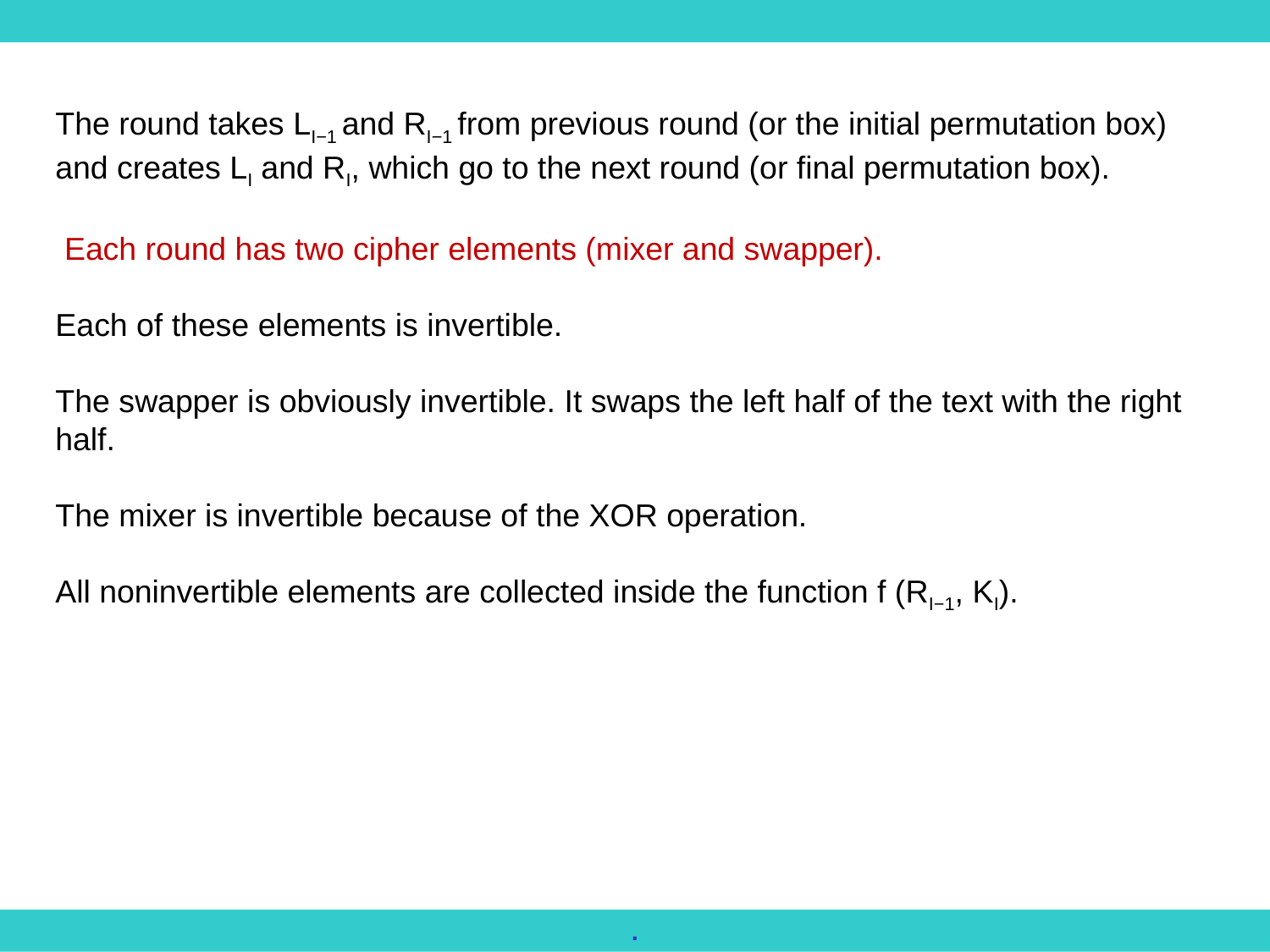

The round takes LI−1 and RI−1 from previous round (or the initial permutation box)
and creates LI and RI, which go to the next round (or final permutation box).

 Each round has two cipher elements (mixer and swapper).

Each of these elements is invertible.

The swapper is obviously invertible. It swaps the left half of the text with the right half.

The mixer is invertible because of the XOR operation.

All noninvertible elements are collected inside the function f (RI−1, KI).
.